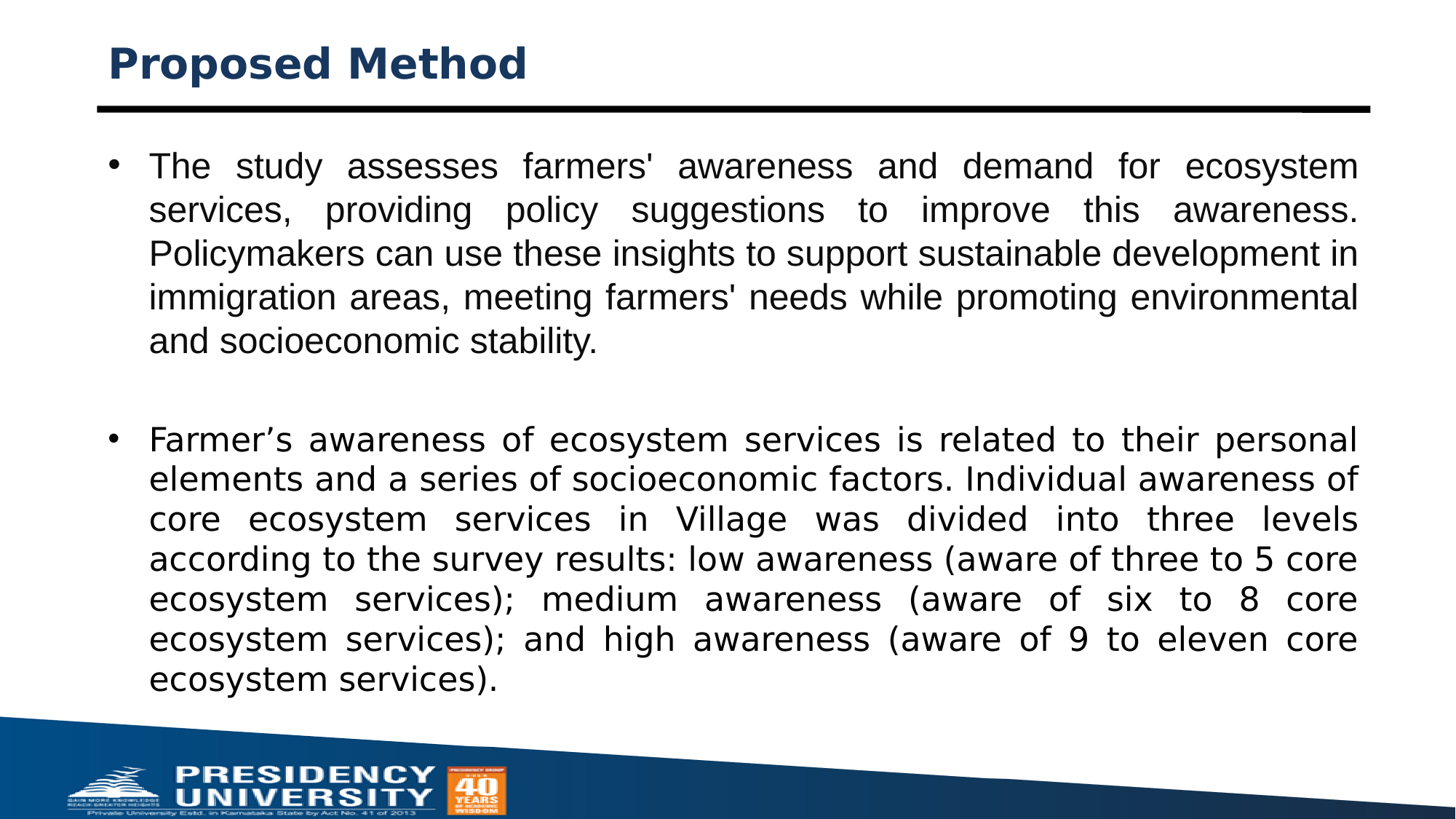

# Proposed Method
The study assesses farmers' awareness and demand for ecosystem services, providing policy suggestions to improve this awareness. Policymakers can use these insights to support sustainable development in immigration areas, meeting farmers' needs while promoting environmental and socioeconomic stability.

Farmer’s awareness of ecosystem services is related to their personal elements and a series of socioeconomic factors. Individual awareness of core ecosystem services in Village was divided into three levels according to the survey results: low awareness (aware of three to 5 core ecosystem services); medium awareness (aware of six to 8 core ecosystem services); and high awareness (aware of 9 to eleven core ecosystem services).